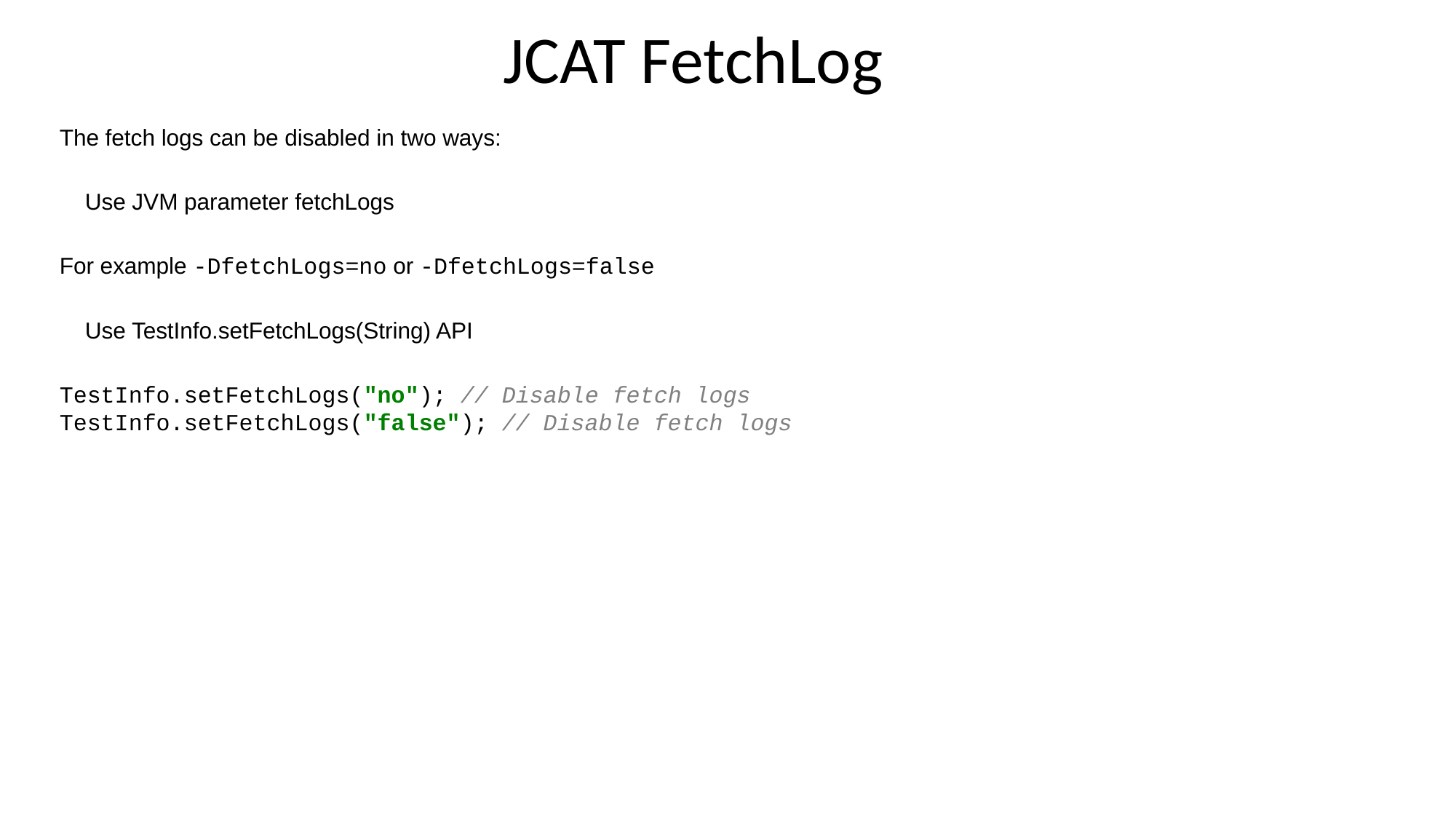

# JCAT FetchLog
The fetch logs can be disabled in two ways:

    Use JVM parameter fetchLogs

For example -DfetchLogs=no or -DfetchLogs=false

    Use TestInfo.setFetchLogs(String) API

TestInfo.setFetchLogs("no"); // Disable fetch logs
TestInfo.setFetchLogs("false"); // Disable fetch logs